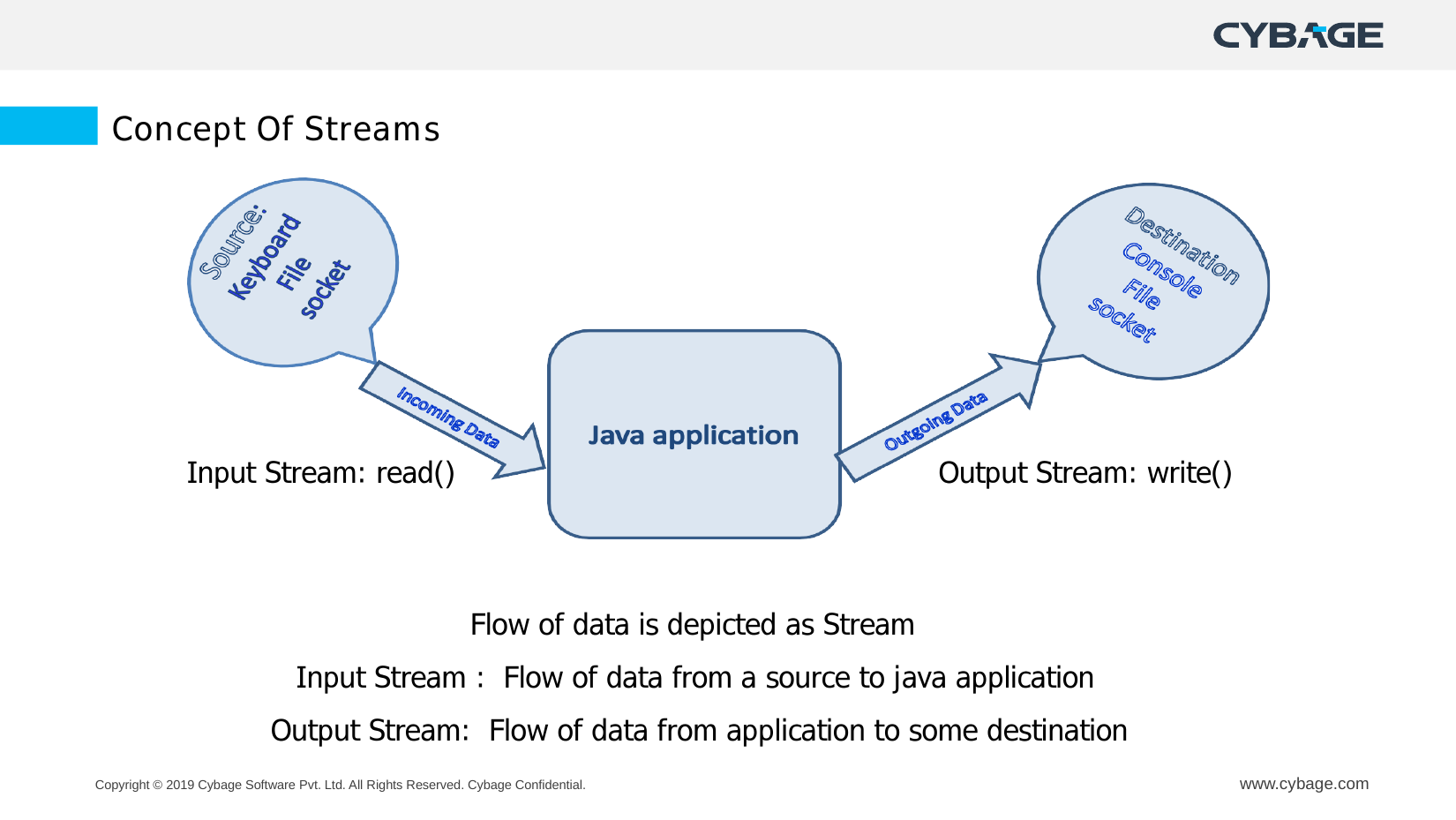

Concept Of Streams

Input Stream: read()
Output Stream: write()
Flow of data is depicted as Stream
Input Stream :  Flow of data from a source to java application  Output Stream:  Flow of data from application to some destination